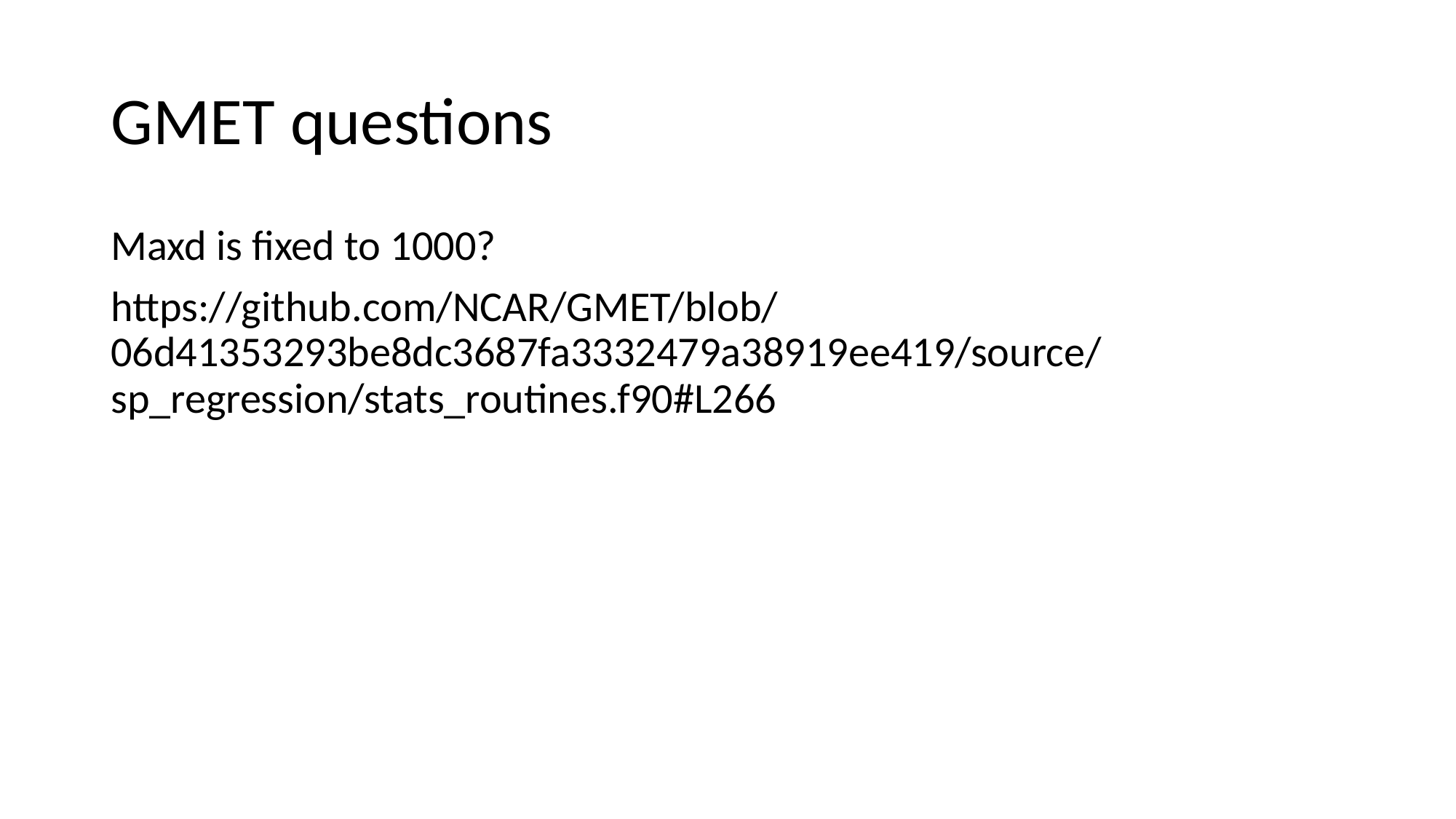

# GMET questions
Maxd is fixed to 1000?
https://github.com/NCAR/GMET/blob/06d41353293be8dc3687fa3332479a38919ee419/source/sp_regression/stats_routines.f90#L266